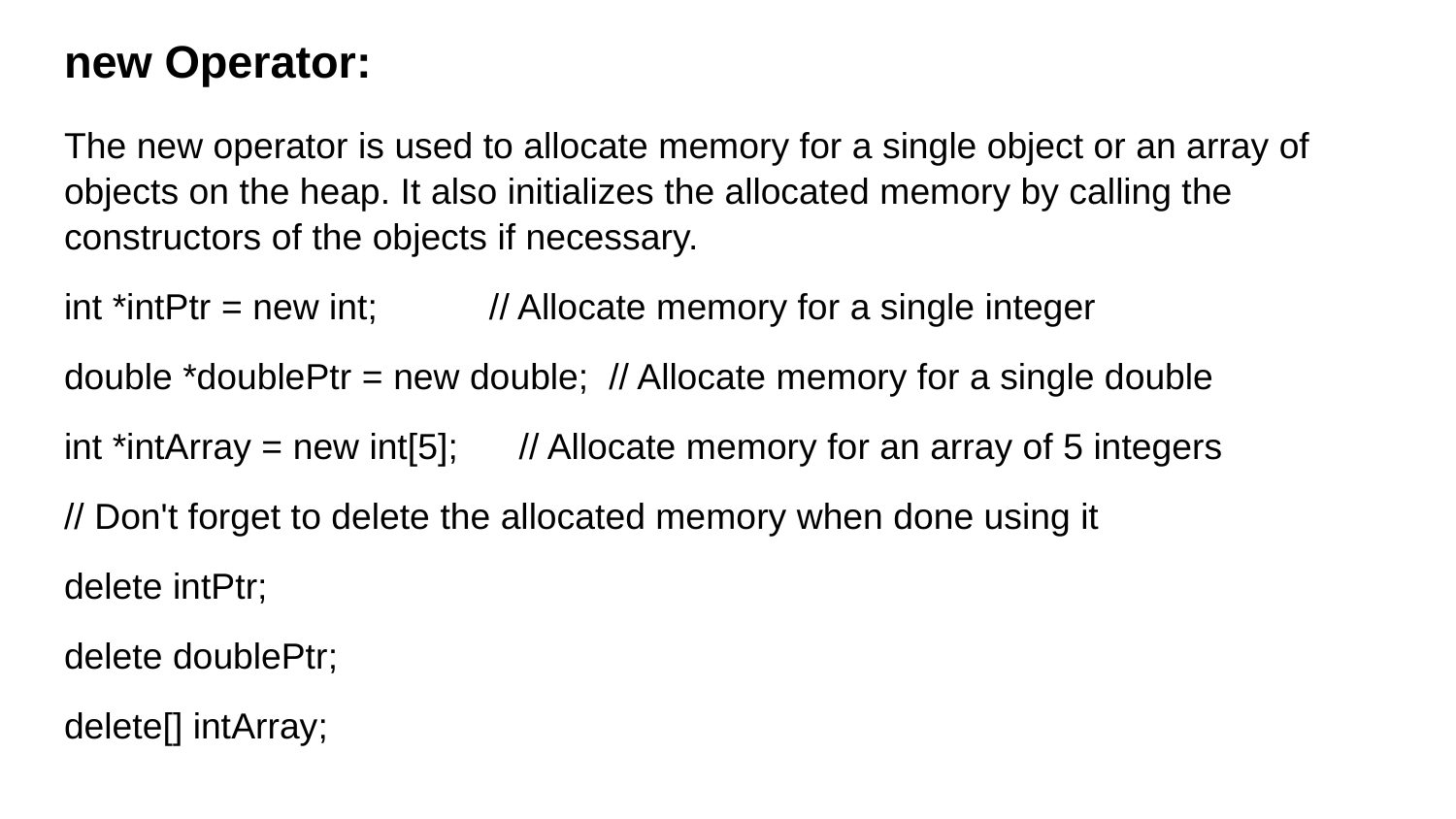

# new Operator:
The new operator is used to allocate memory for a single object or an array of objects on the heap. It also initializes the allocated memory by calling the constructors of the objects if necessary.
int *intPtr = new int;           // Allocate memory for a single integer
double *doublePtr = new double;  // Allocate memory for a single double
int *intArray = new int[5];      // Allocate memory for an array of 5 integers
// Don't forget to delete the allocated memory when done using it
delete intPtr;
delete doublePtr;
delete[] intArray;